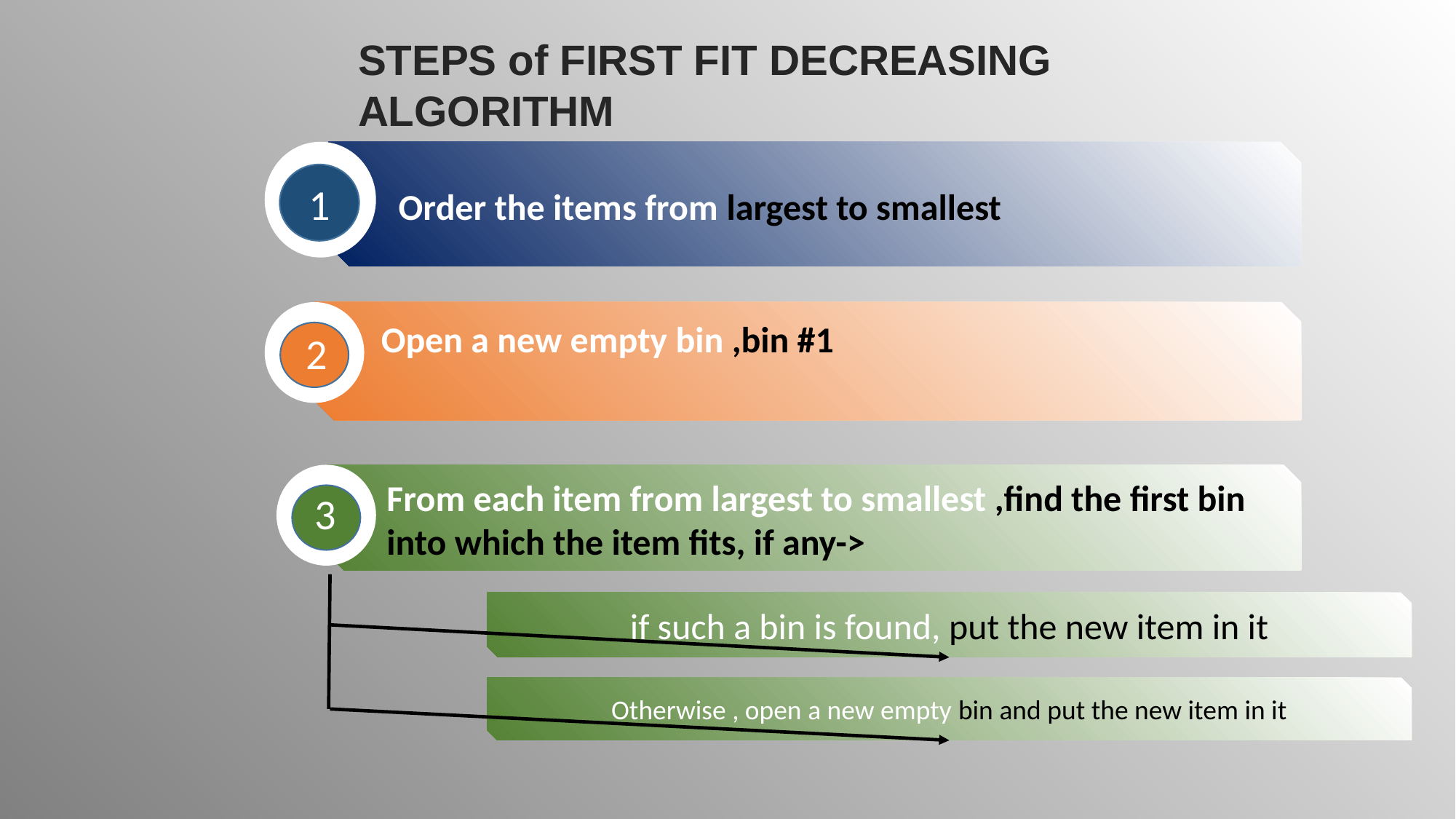

STEPS of FIRST FIT DECREASING ALGORITHM

1
 Order the items from largest to smallest

 Open a new empty bin ,bin #1
2

From each item from largest to smallest ,find the first bin into which the item fits, if any->
3

if such a bin is found, put the new item in it
Otherwise , open a new empty bin and put the new item in it